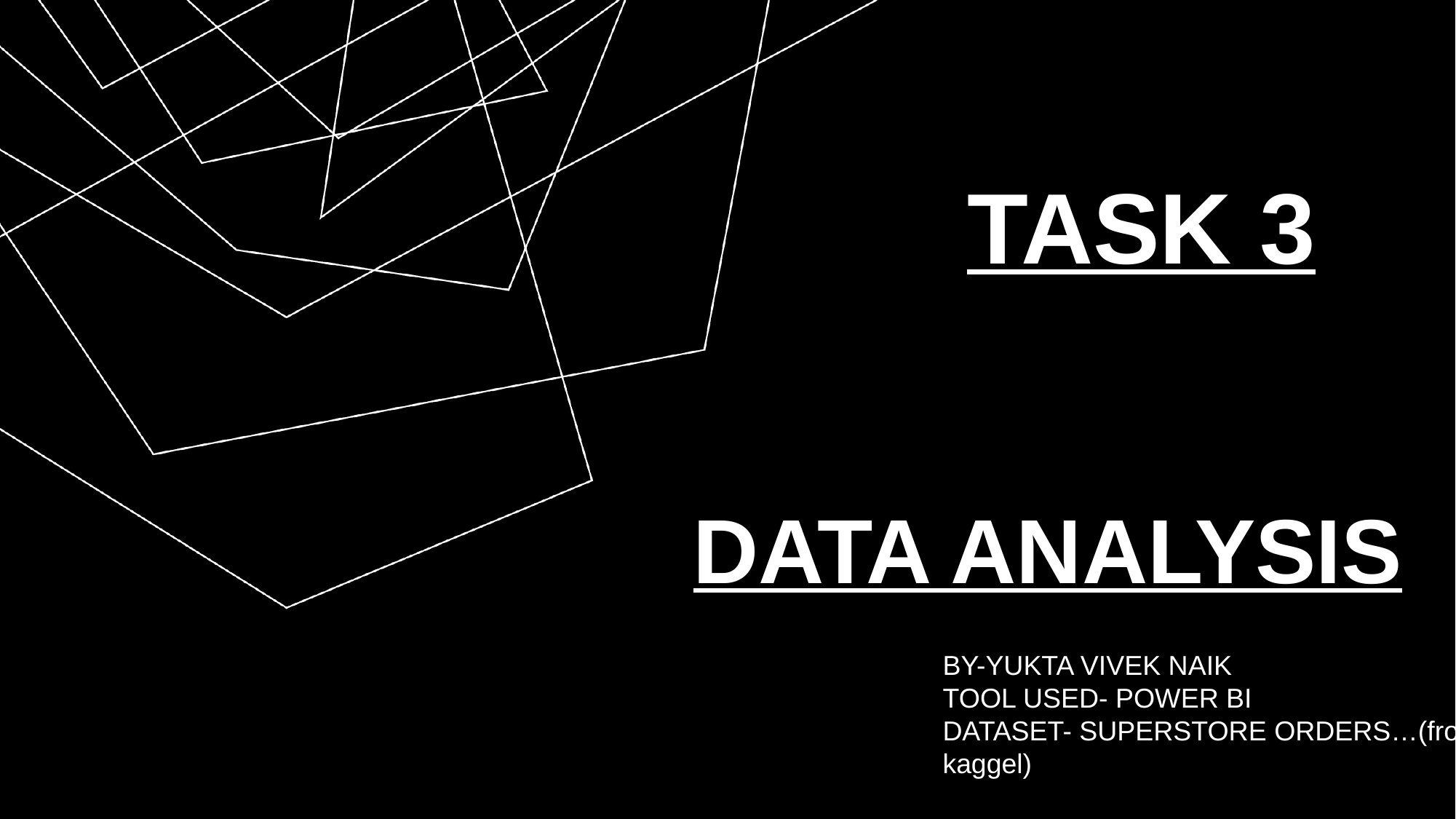

TASK 3
DATA ANALYSIS
BY-YUKTA VIVEK NAIK
TOOL USED- POWER BI
DATASET- SUPERSTORE ORDERS…(from kaggel)